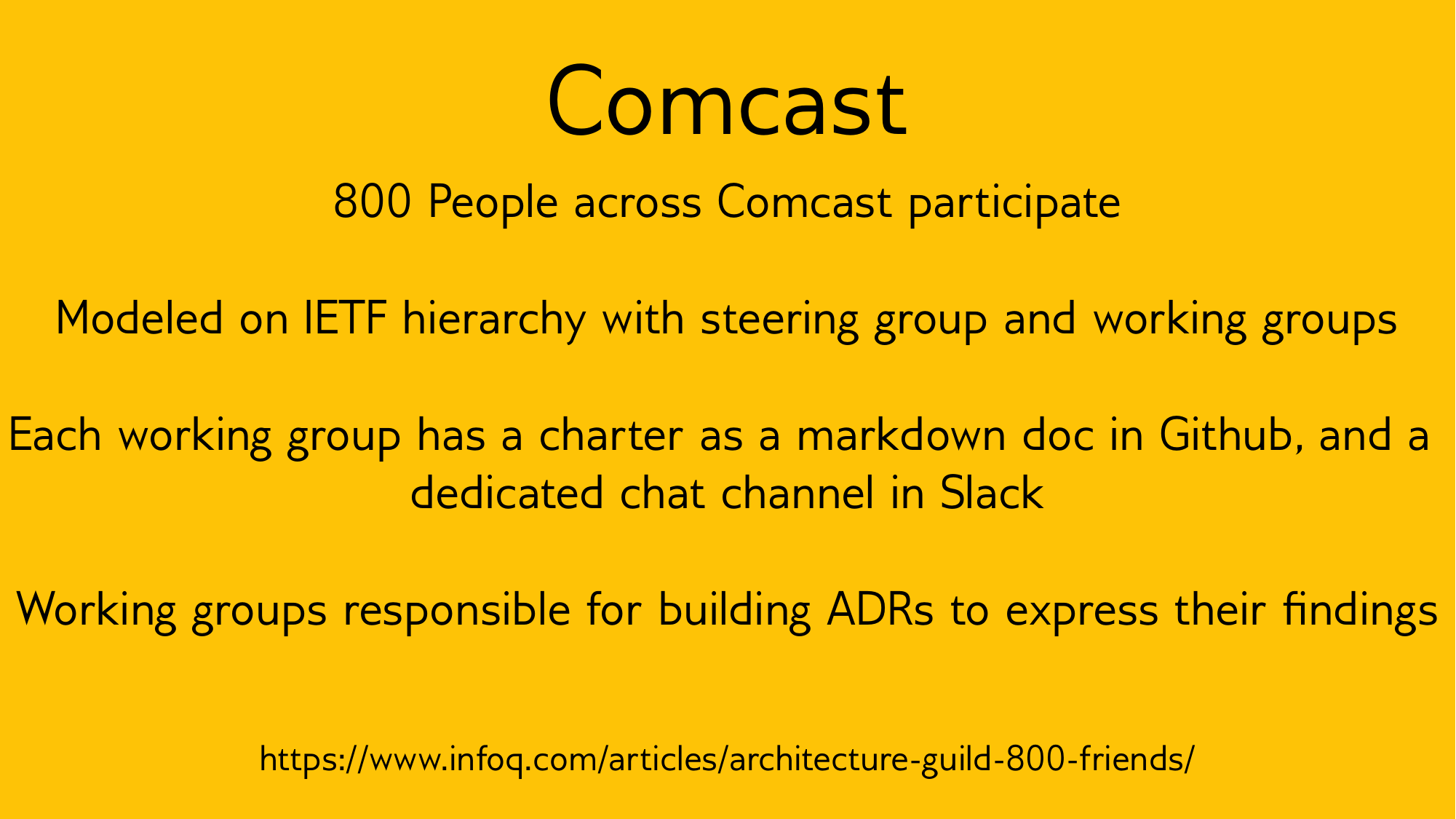

# Comcast
800 People across Comcast participate

Modeled on IETF hierarchy with steering group and working groups

Each working group has a charter as a markdown doc in Github, and a
dedicated chat channel in Slack

Working groups responsible for building ADRs to express their findings

https://www.infoq.com/articles/architecture-guild-800-friends/